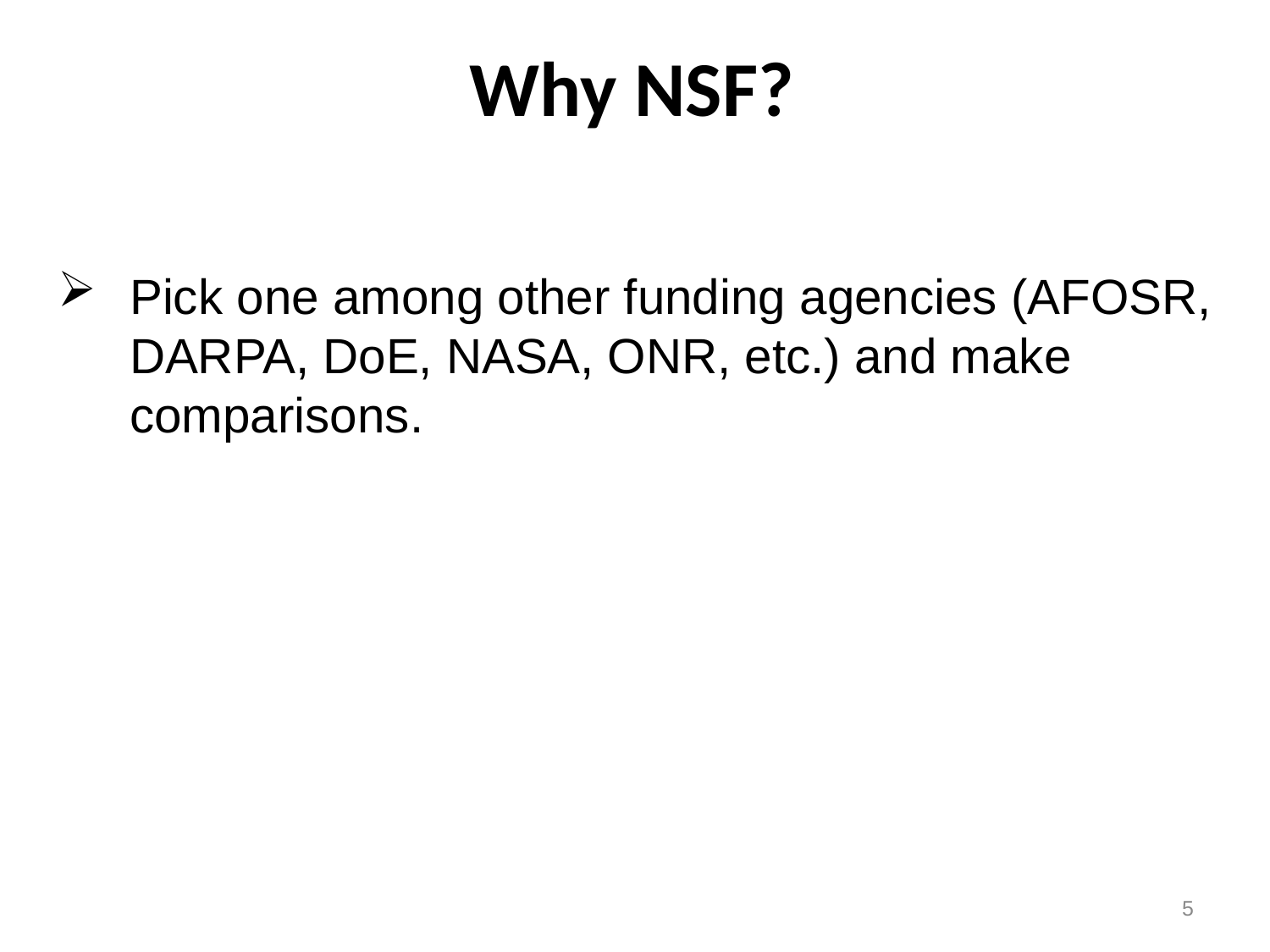

# Why NSF?

Pick one among other funding agencies (AFOSR, DARPA, DoE, NASA, ONR, etc.) and make comparisons.

5